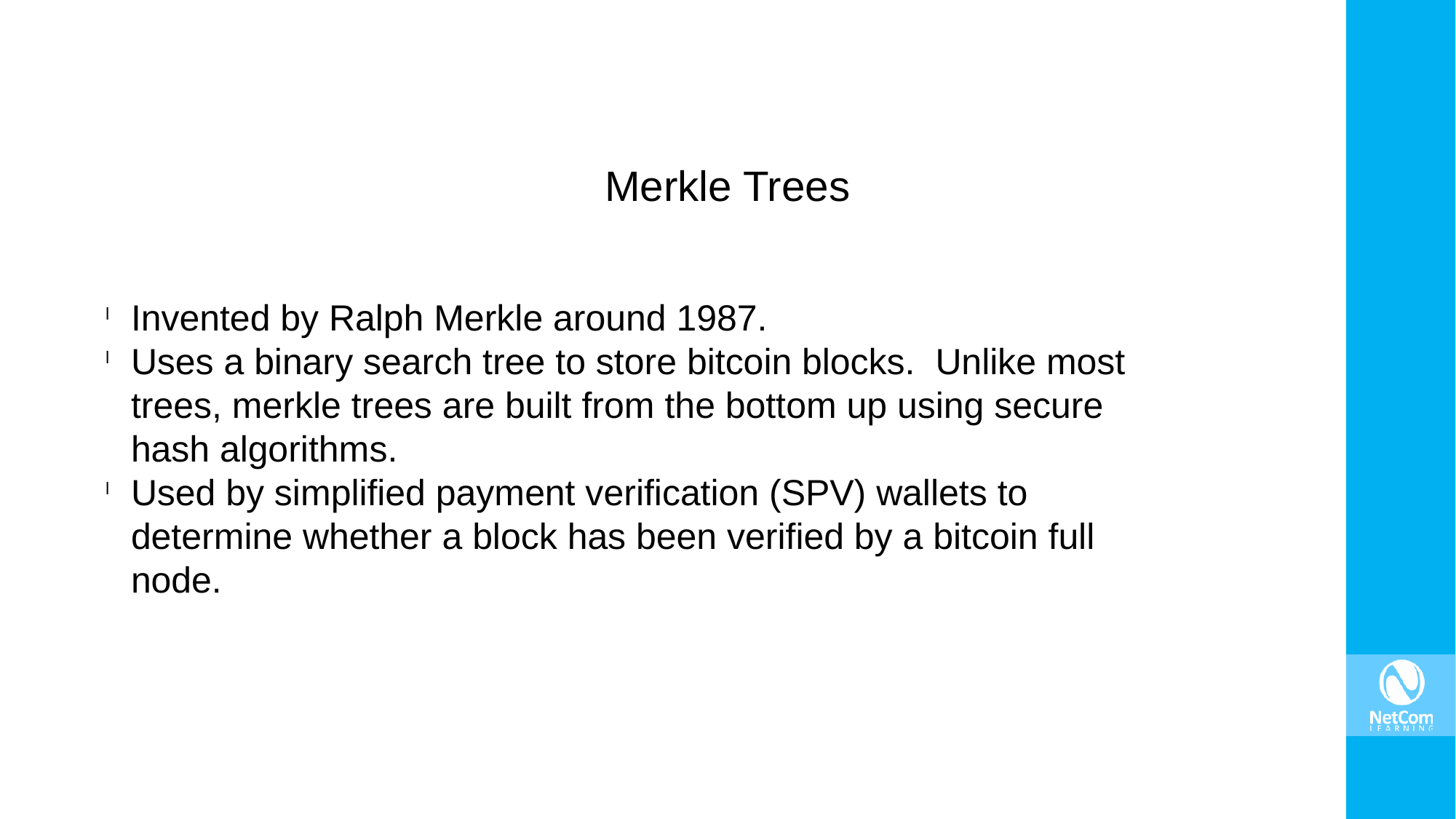

Merkle Trees

Invented by Ralph Merkle around 1987.
Uses a binary search tree to store bitcoin blocks.  Unlike most trees, merkle trees are built from the bottom up using secure hash algorithms.
Used by simplified payment verification (SPV) wallets to determine whether a block has been verified by a bitcoin full node.